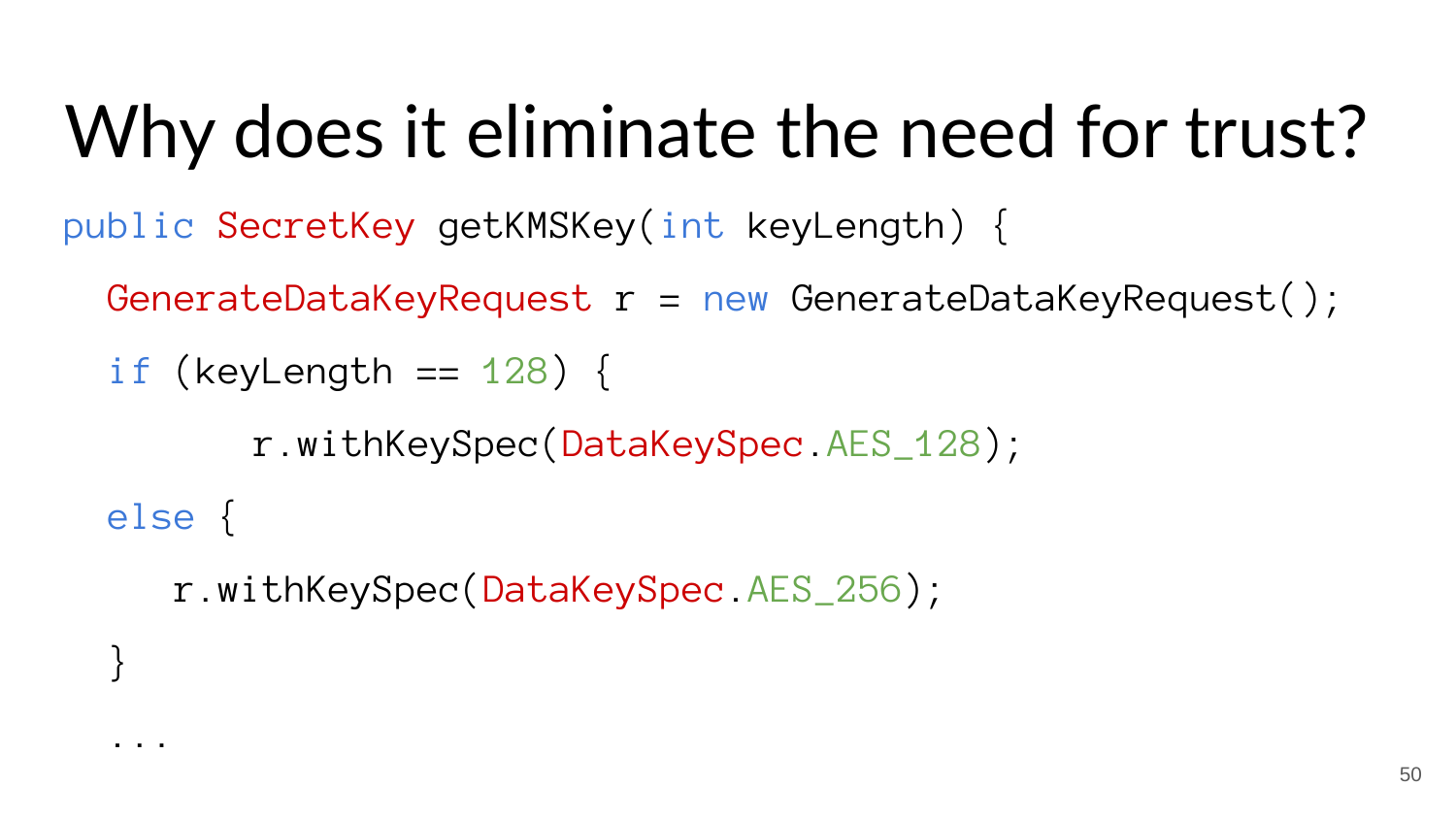

# Why does it eliminate the need for trust?
public SecretKey getKMSKey(int keyLength) {
  GenerateDataKeyRequest r = new GenerateDataKeyRequest();
  if (keyLength == 128) {
	  r.withKeySpec(DataKeySpec.AES_128);
  else {
     r.withKeySpec(DataKeySpec.AES_256);
  }
  ...

50